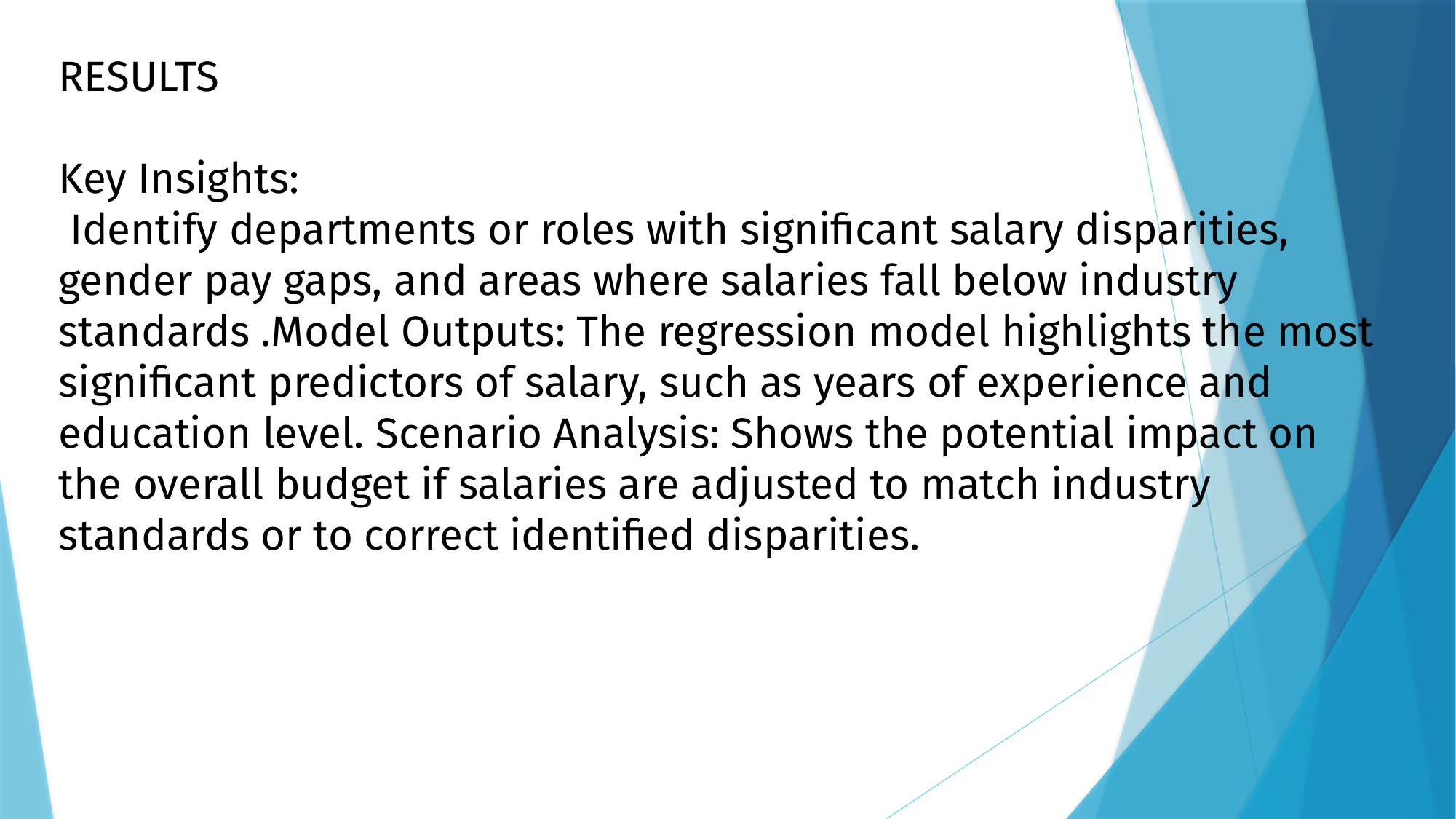

RESULTS

Key Insights:
 Identify departments or roles with significant salary disparities, gender pay gaps, and areas where salaries fall below industry standards .Model Outputs: The regression model highlights the most significant predictors of salary, such as years of experience and education level. Scenario Analysis: Shows the potential impact on the overall budget if salaries are adjusted to match industry standards or to correct identified disparities.